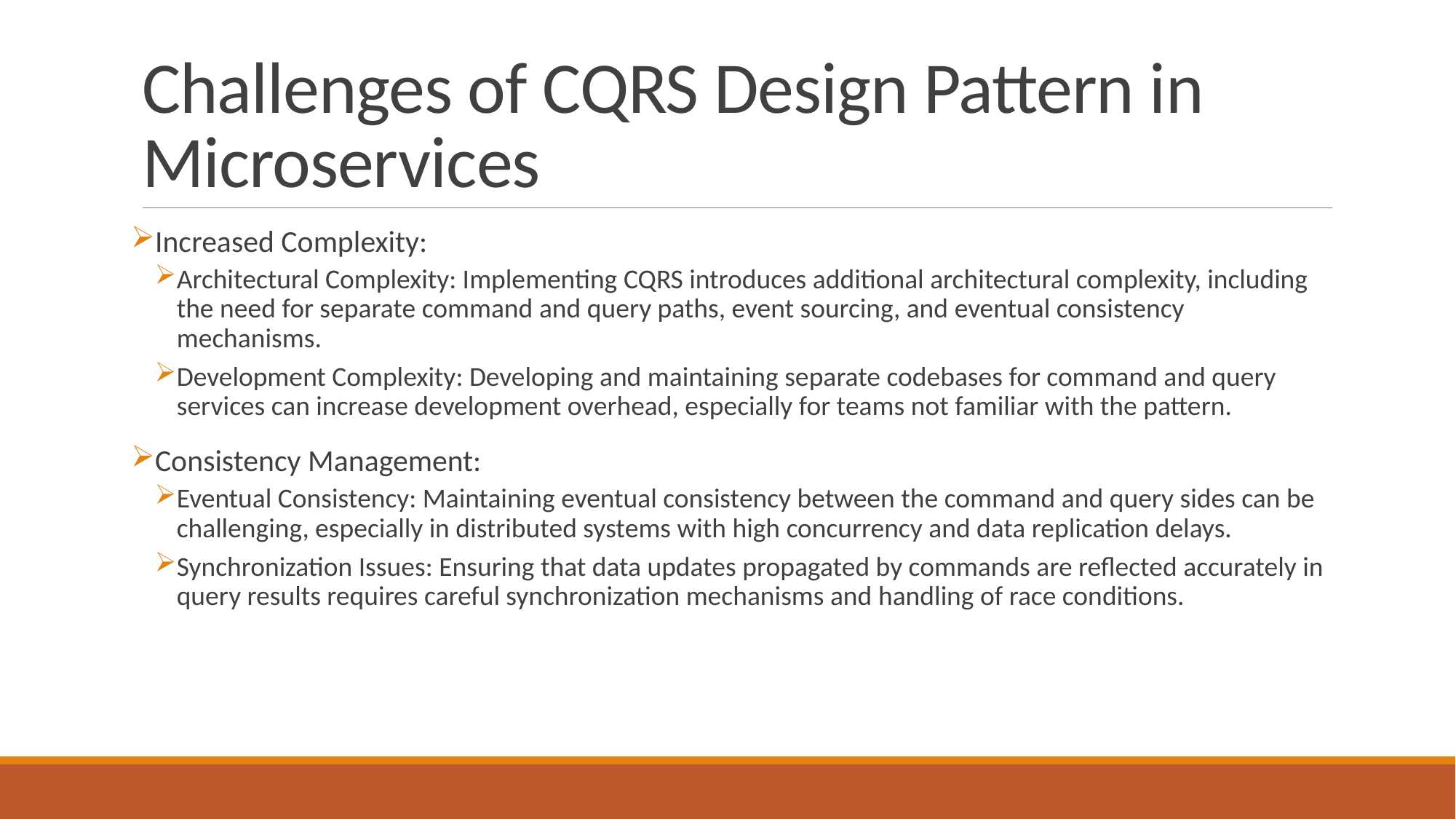

# Challenges of CQRS Design Pattern in Microservices
Increased Complexity:
Architectural Complexity: Implementing CQRS introduces additional architectural complexity, including the need for separate command and query paths, event sourcing, and eventual consistency mechanisms.
Development Complexity: Developing and maintaining separate codebases for command and query services can increase development overhead, especially for teams not familiar with the pattern.
Consistency Management:
Eventual Consistency: Maintaining eventual consistency between the command and query sides can be challenging, especially in distributed systems with high concurrency and data replication delays.
Synchronization Issues: Ensuring that data updates propagated by commands are reflected accurately in query results requires careful synchronization mechanisms and handling of race conditions.